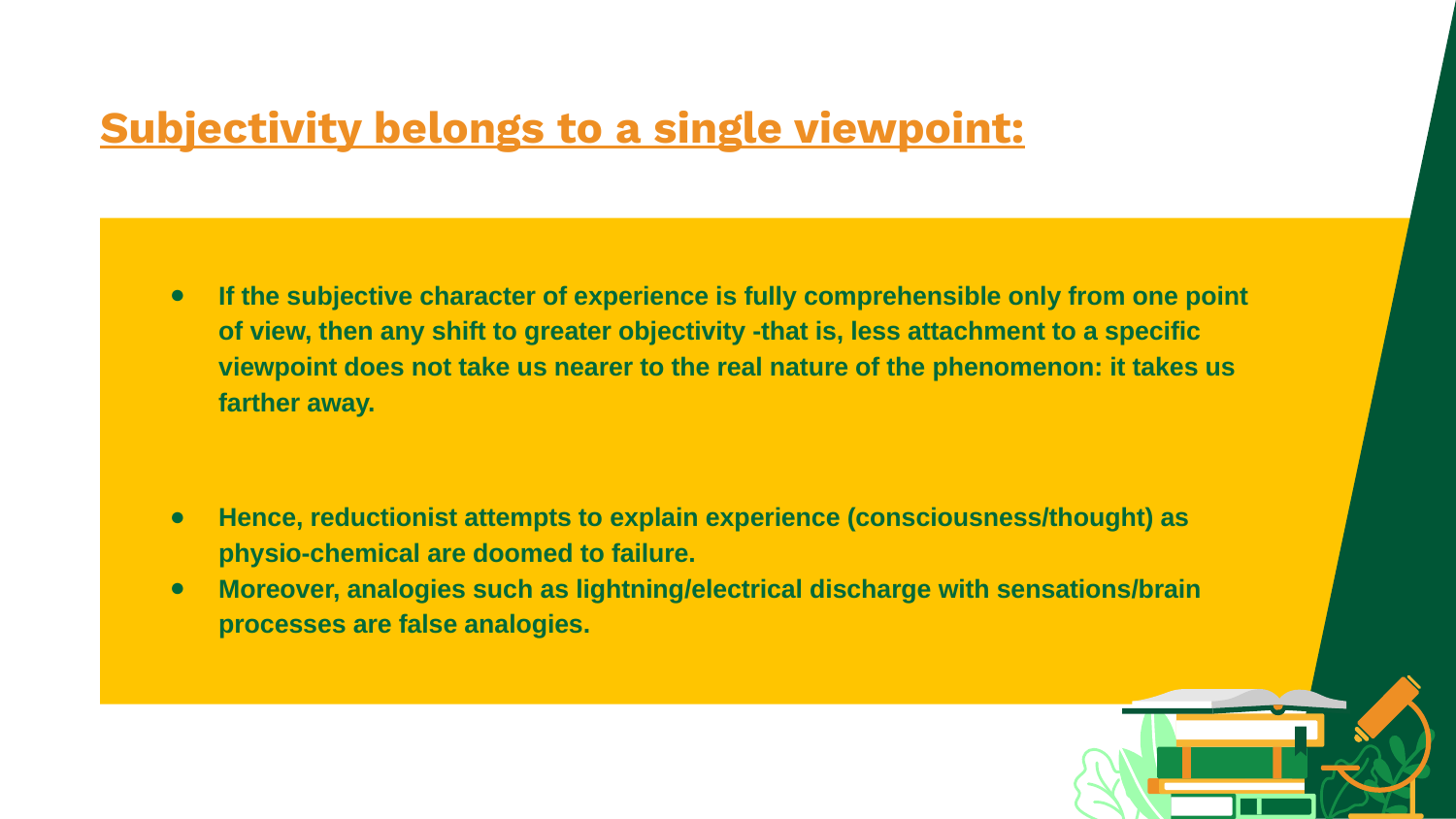

# Subjectivity belongs to a single viewpoint:
If the subjective character of experience is fully comprehensible only from one point of view, then any shift to greater objectivity -that is, less attachment to a specific viewpoint does not take us nearer to the real nature of the phenomenon: it takes us farther away.

Hence, reductionist attempts to explain experience (consciousness/thought) as physio-chemical are doomed to failure.
Moreover, analogies such as lightning/electrical discharge with sensations/brain processes are false analogies.